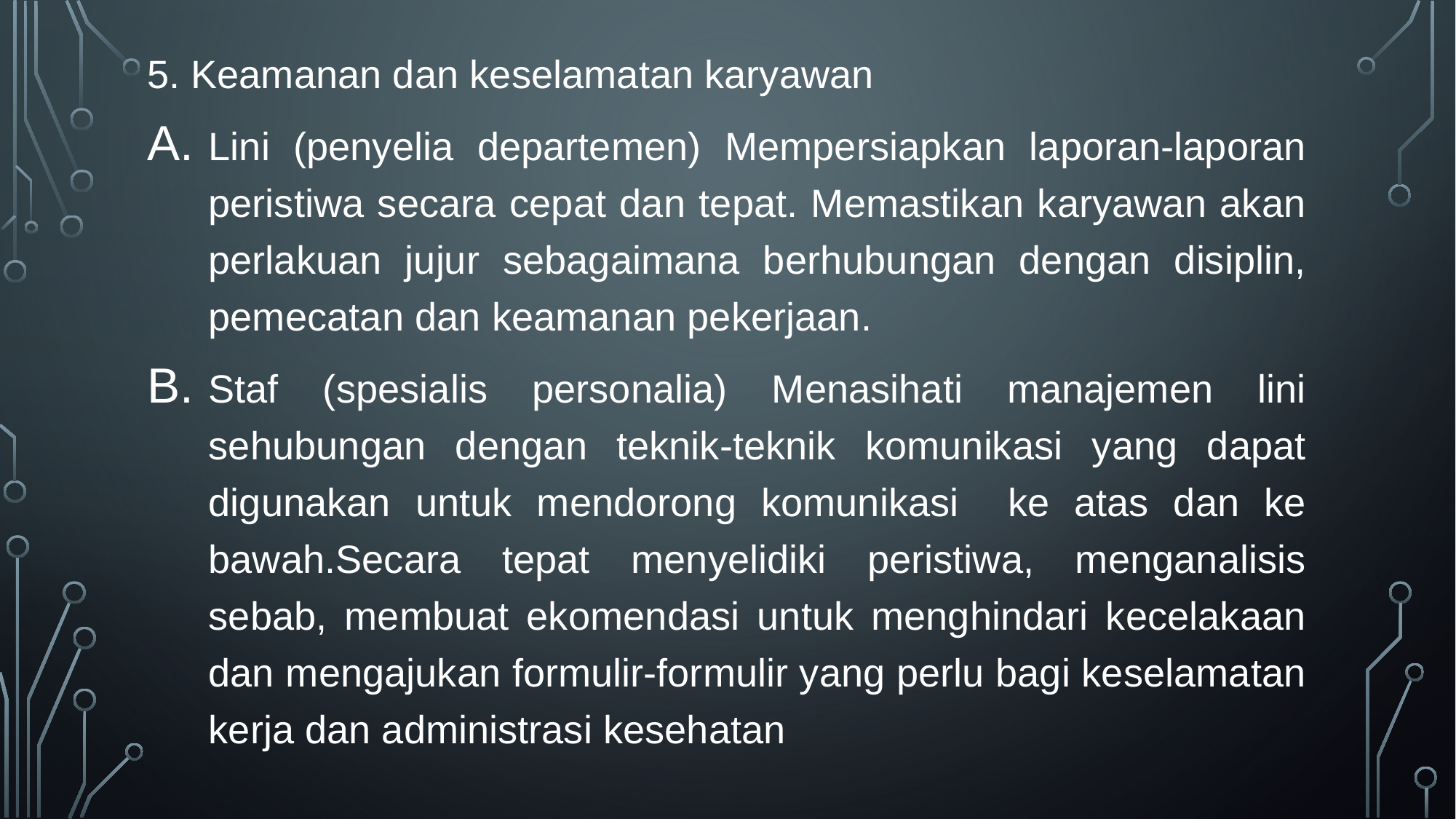

5. Keamanan dan keselamatan karyawan
Lini (penyelia departemen) Mempersiapkan laporan-laporan peristiwa secara cepat dan tepat. Memastikan karyawan akan perlakuan jujur sebagaimana berhubungan dengan disiplin, pemecatan dan keamanan pekerjaan.
Staf (spesialis personalia) Menasihati manajemen lini sehubungan dengan teknik-teknik komunikasi yang dapat digunakan untuk mendorong komunikasi  ke atas dan ke bawah.Secara tepat menyelidiki peristiwa, menganalisis sebab, membuat ekomendasi untuk menghindari kecelakaan dan mengajukan formulir-formulir yang perlu bagi keselamatan kerja dan administrasi kesehatan